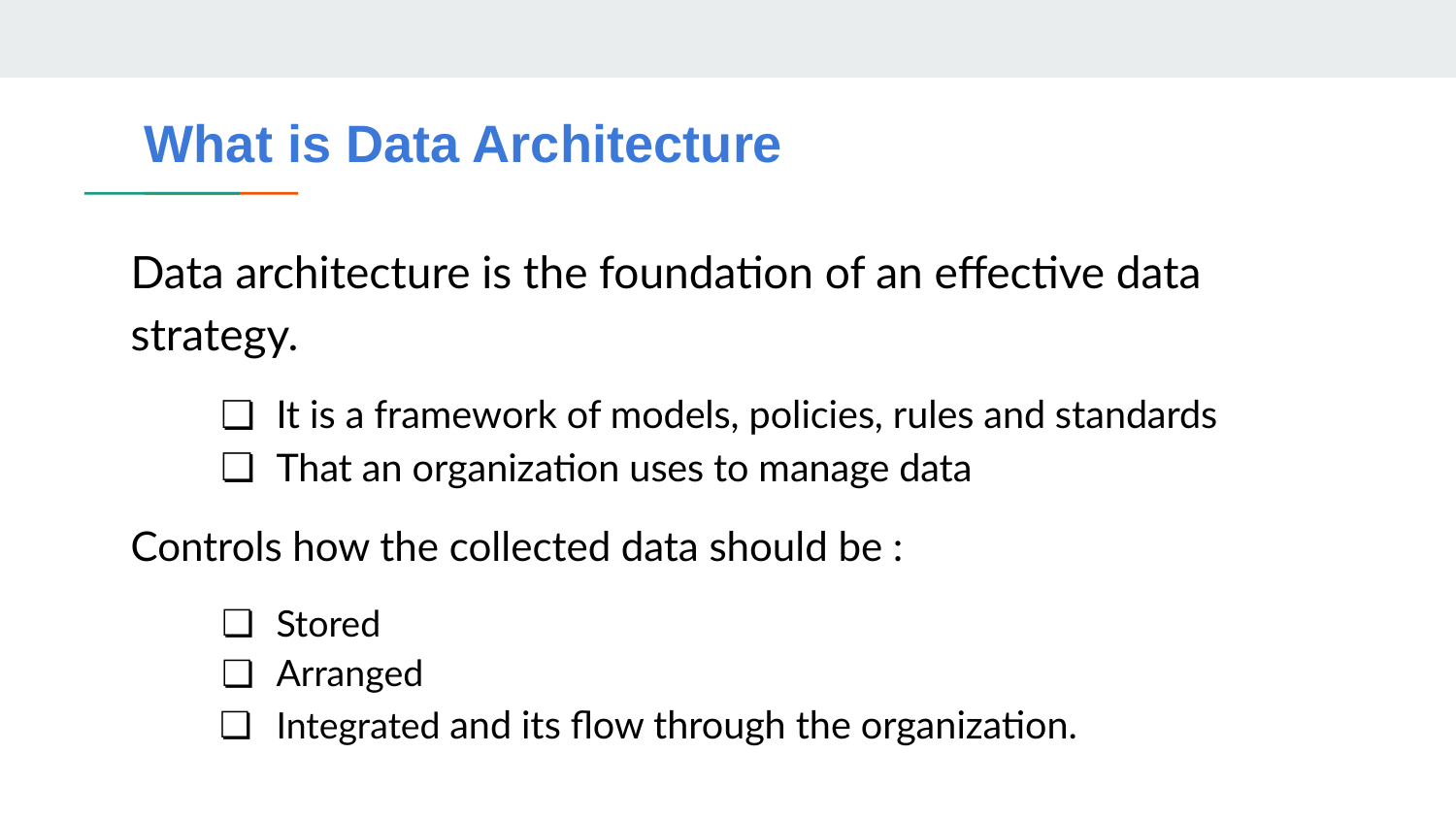

# What is Data Architecture
Data architecture is the foundation of an effective data strategy.
It is a framework of models, policies, rules and standards
That an organization uses to manage data
Controls how the collected data should be :
Stored
Arranged
Integrated and its flow through the organization.